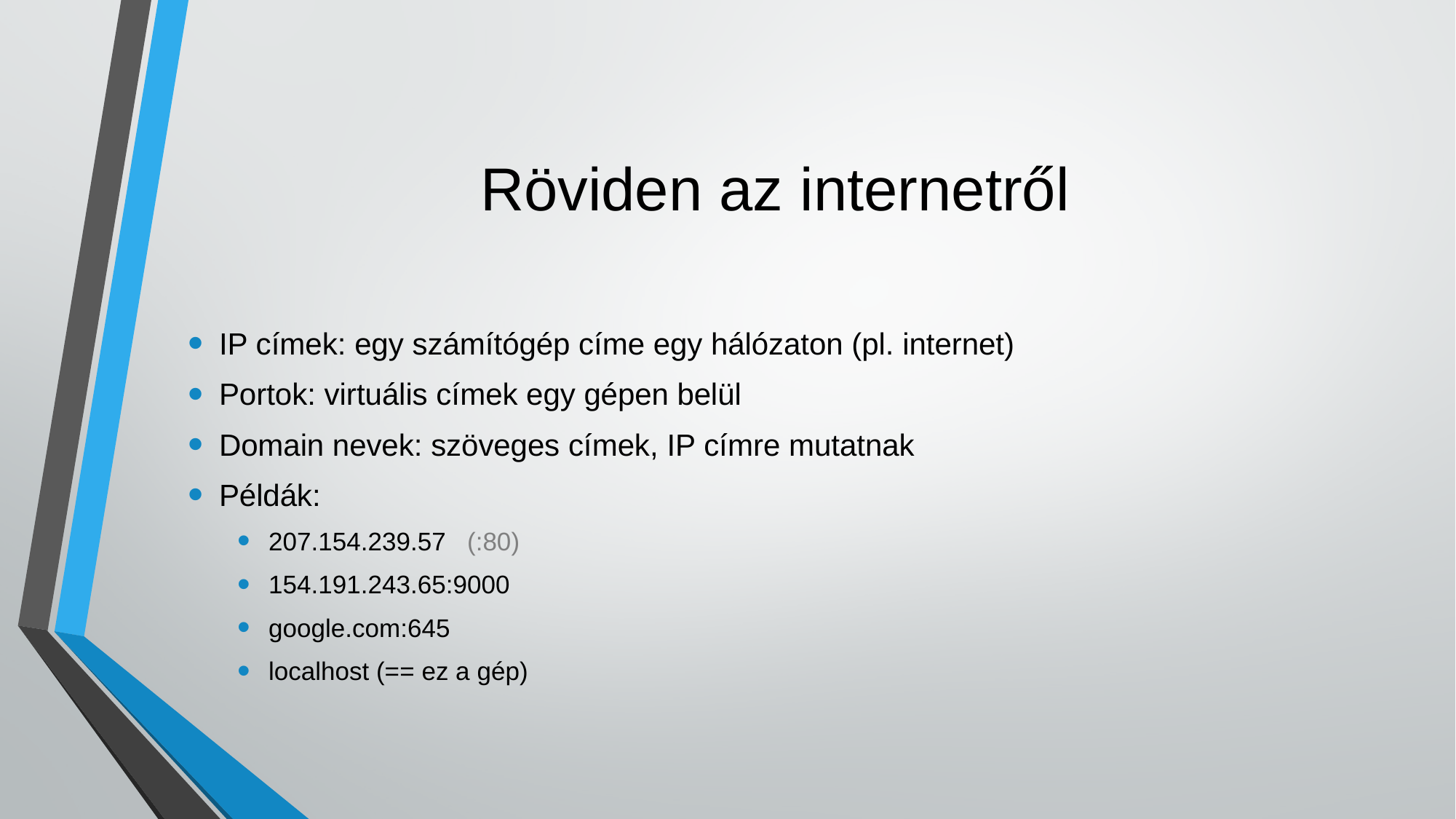

# Röviden az internetről
IP címek: egy számítógép címe egy hálózaton (pl. internet)
Portok: virtuális címek egy gépen belül
Domain nevek: szöveges címek, IP címre mutatnak
Példák:
207.154.239.57   (:80)
154.191.243.65:9000
google.com:645
localhost (== ez a gép)